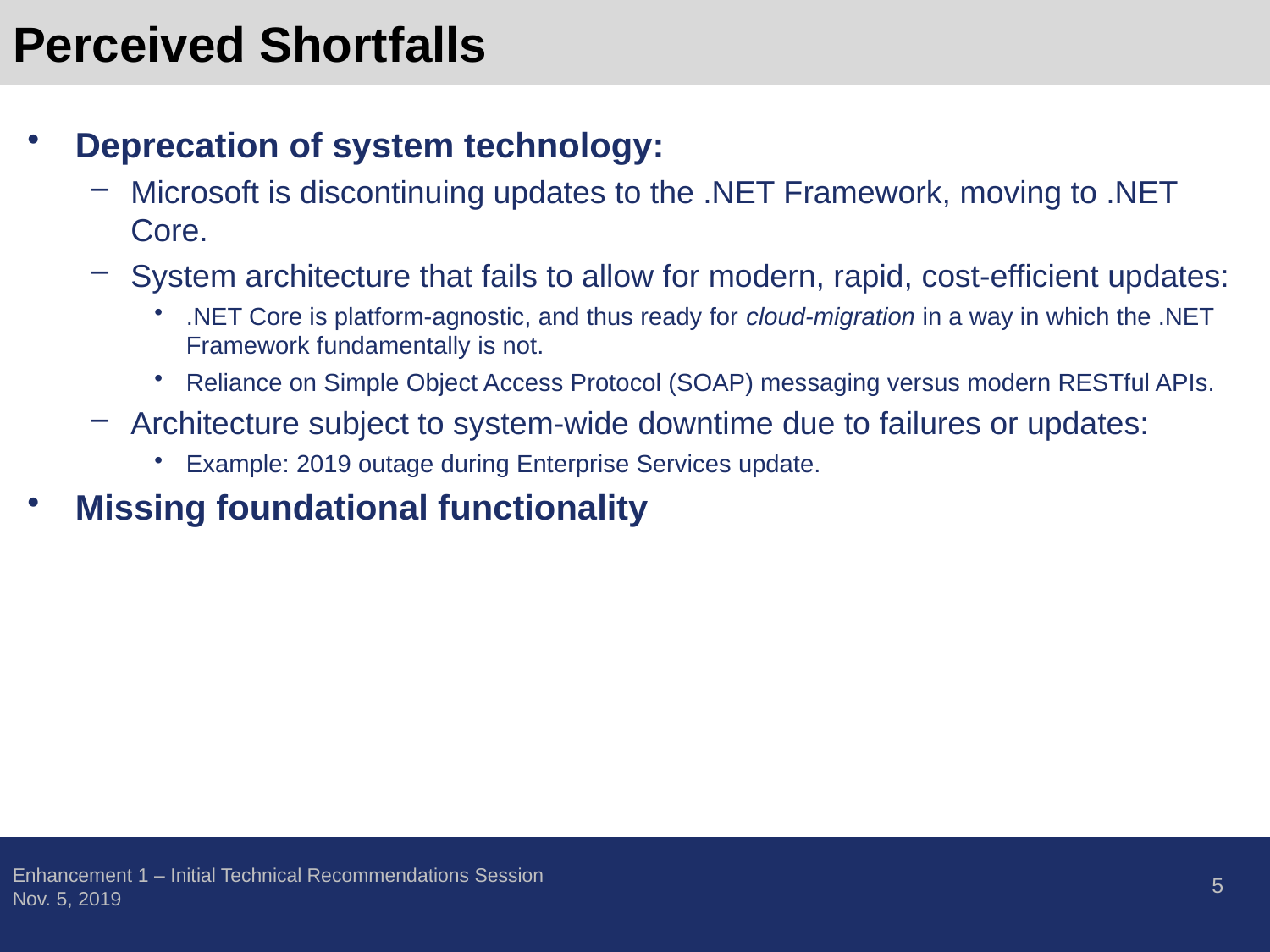

# Perceived Shortfalls
Deprecation of system technology:
Microsoft is discontinuing updates to the .NET Framework, moving to .NET Core.
System architecture that fails to allow for modern, rapid, cost-efficient updates:
.NET Core is platform-agnostic, and thus ready for cloud-migration in a way in which the .NET Framework fundamentally is not.
Reliance on Simple Object Access Protocol (SOAP) messaging versus modern RESTful APIs.
Architecture subject to system-wide downtime due to failures or updates:
Example: 2019 outage during Enterprise Services update.
Missing foundational functionality